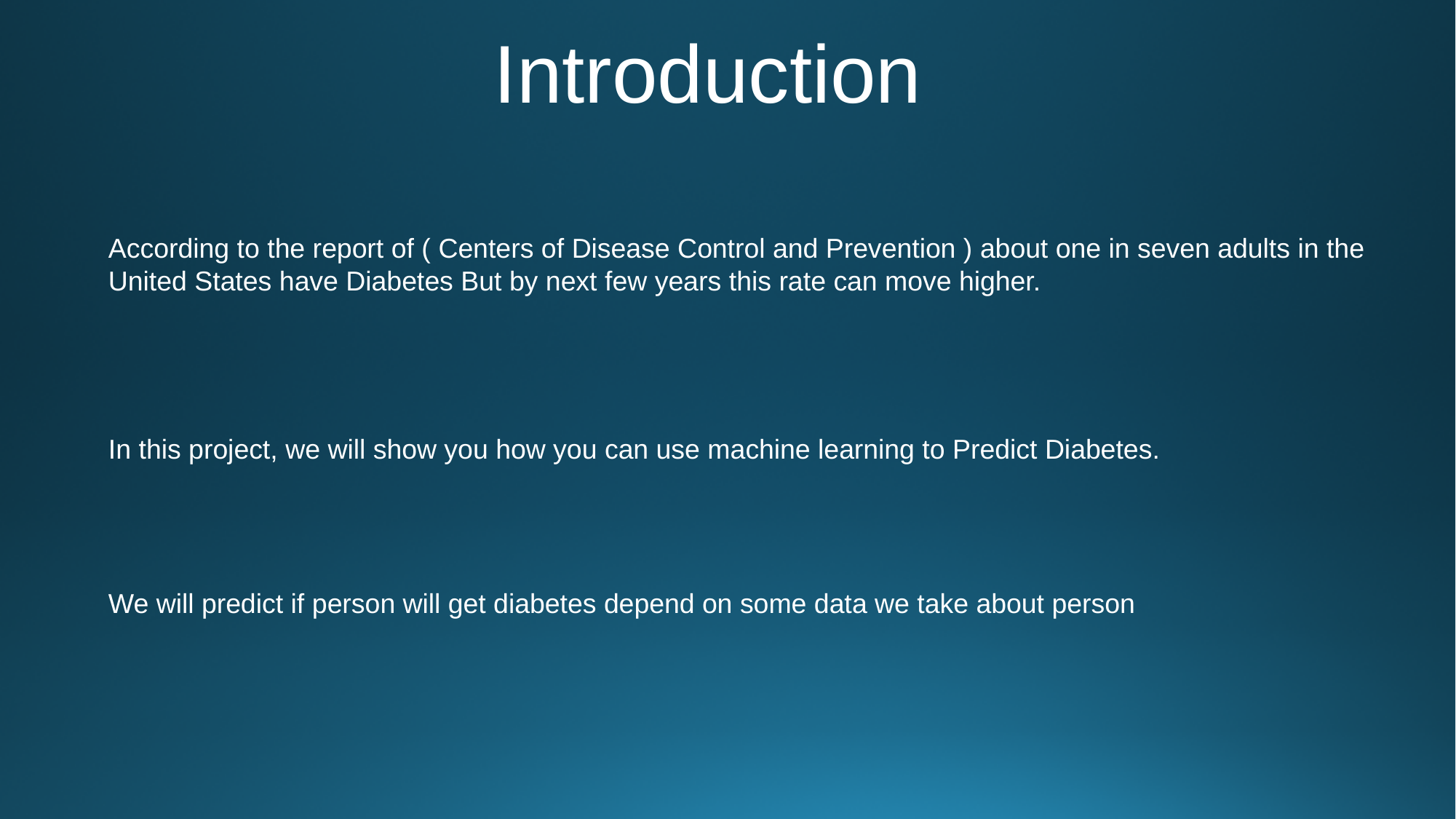

# Introduction
According to the report of ( Centers of Disease Control and Prevention ) about one in seven adults in the United States have Diabetes But by next few years this rate can move higher.

In this project, we will show you how you can use machine learning to Predict Diabetes.
We will predict if person will get diabetes depend on some data we take about person